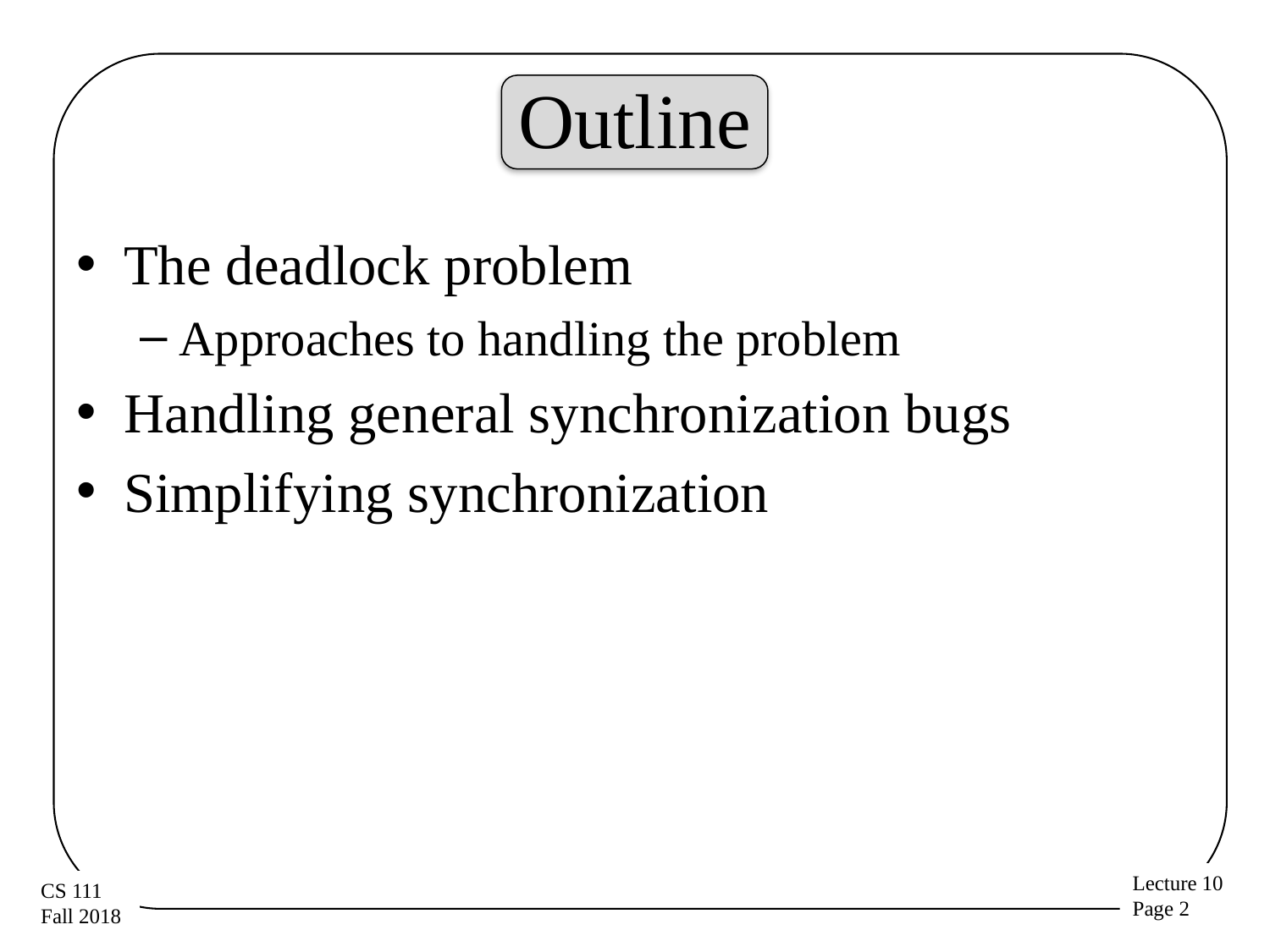

# Outline

The deadlock problem
Approaches to handling the problem
Handling general synchronization bugs
Simplifying synchronization